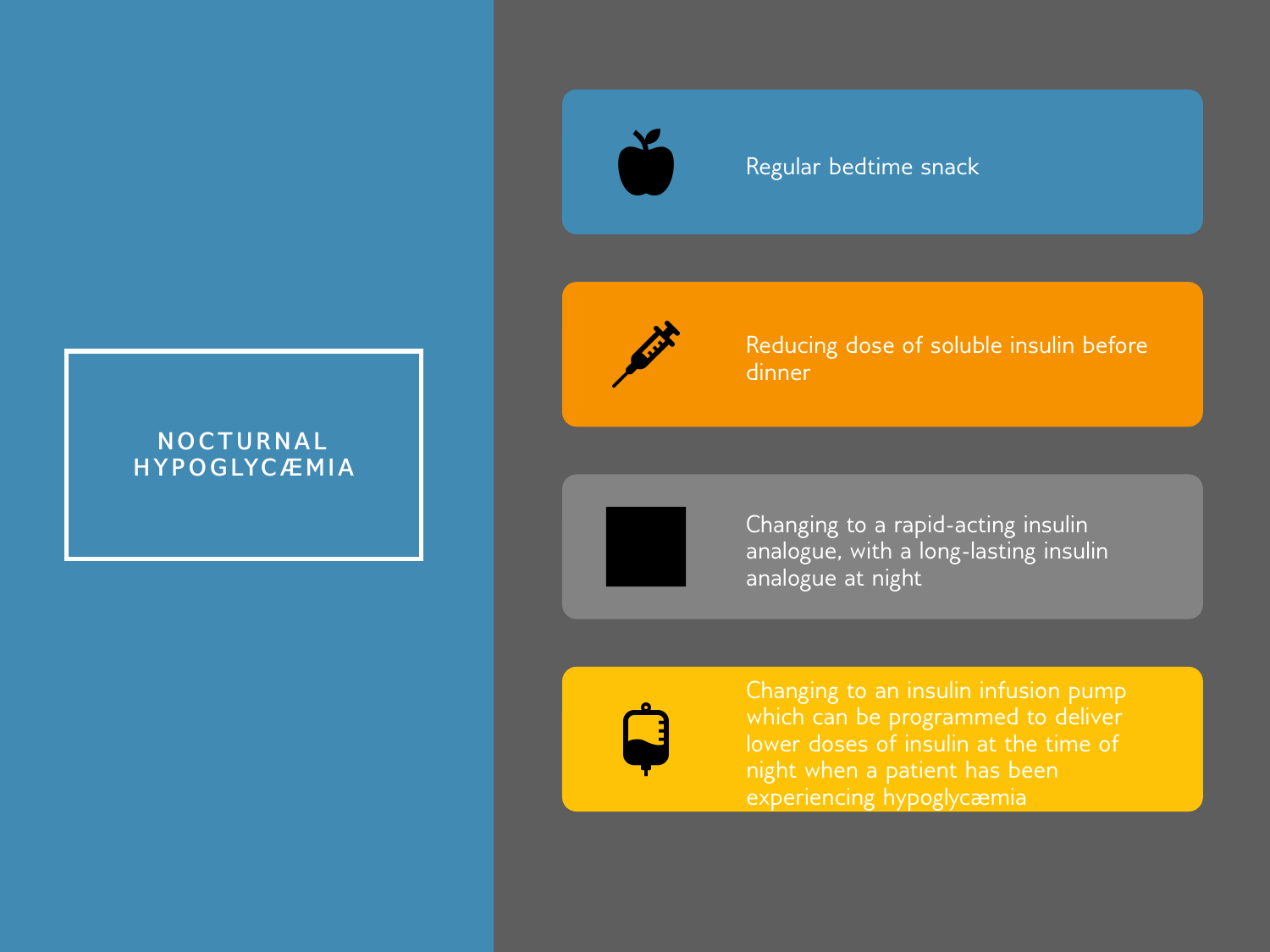

Regular bedtime snack
Reducing dose of soluble insulin before dinner
Changing to a rapid-acting insulin analogue, with a long-lasting insulin analogue at night
Changing to an insulin infusion pump which can be programmed to deliver lower doses of insulin at the time of night when a patient has been experiencing hypoglycaemia
# Nocturnal hypoglycaemia